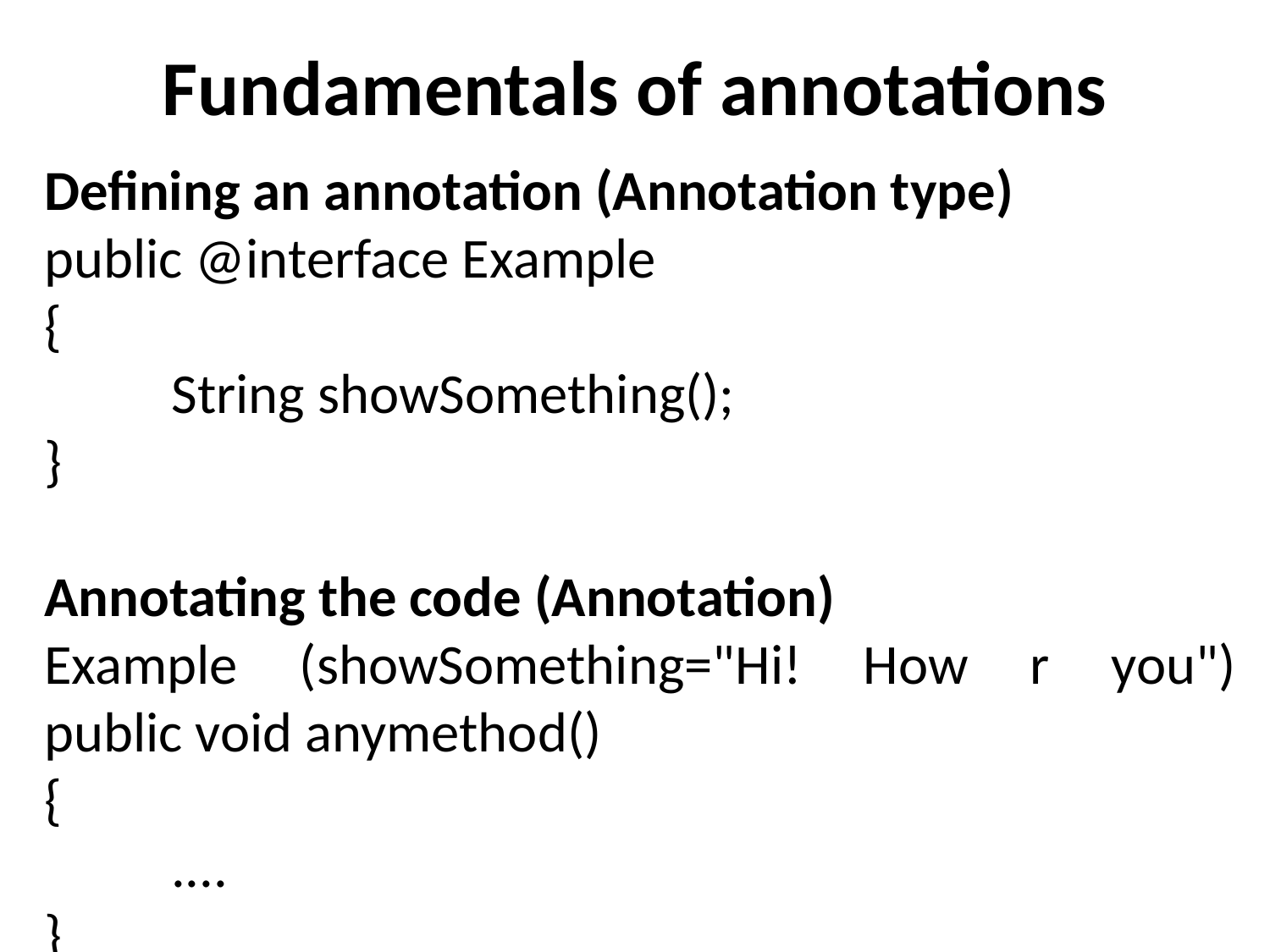

# Fundamentals of annotations
Defining an annotation (Annotation type)
public @interface Example
{
	String showSomething();
}
Annotating the code (Annotation)
Example (showSomething="Hi! How r you")
public void anymethod()
{
	....
}